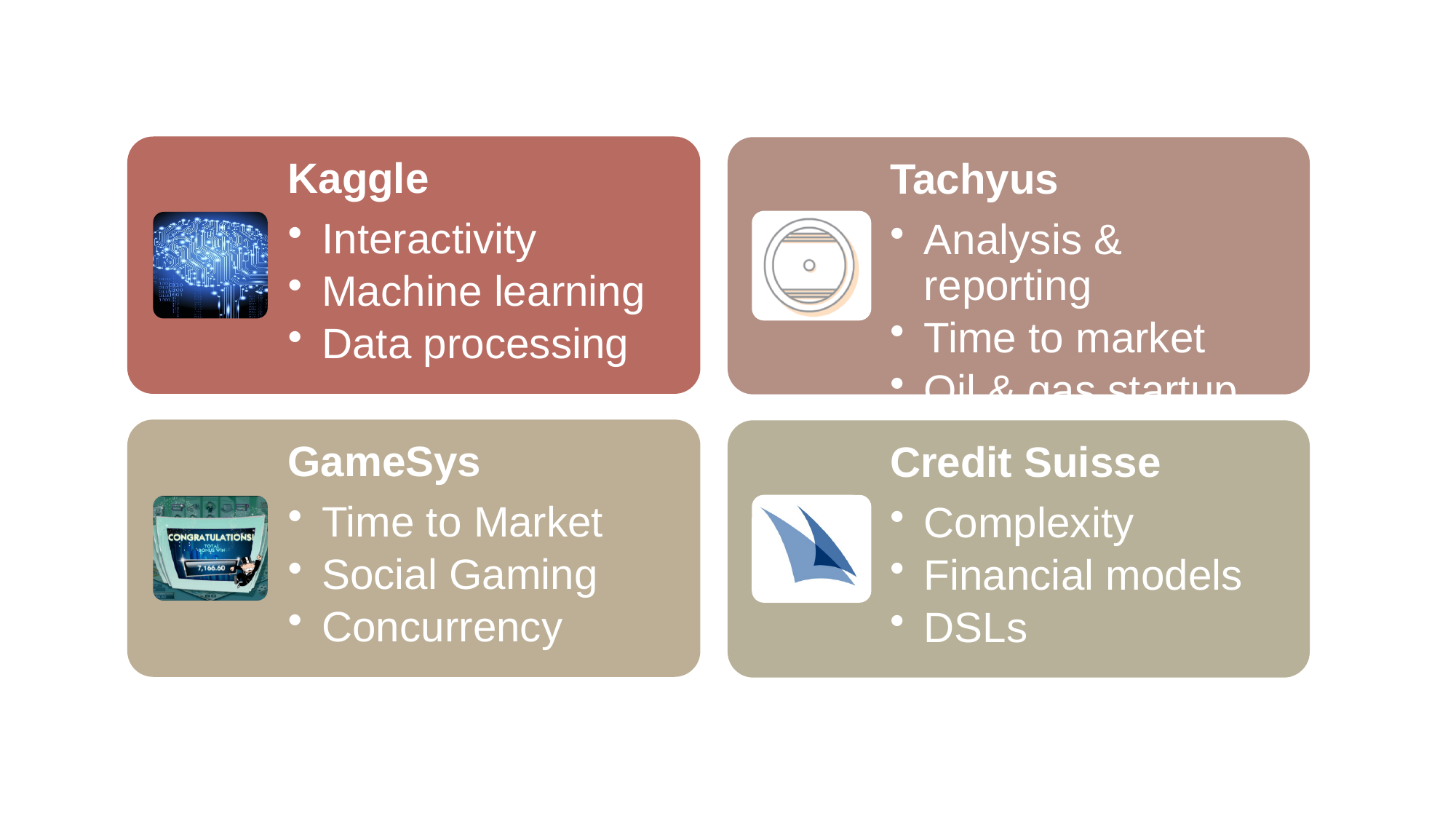

Kaggle
Interactivity
Machine learning
Data processing
GameSys
Time to Market
Social Gaming
Concurrency
Tachyus
Analysis & reporting
Time to market
Oil & gas startup
Credit Suisse
Complexity
Financial models
DSLs